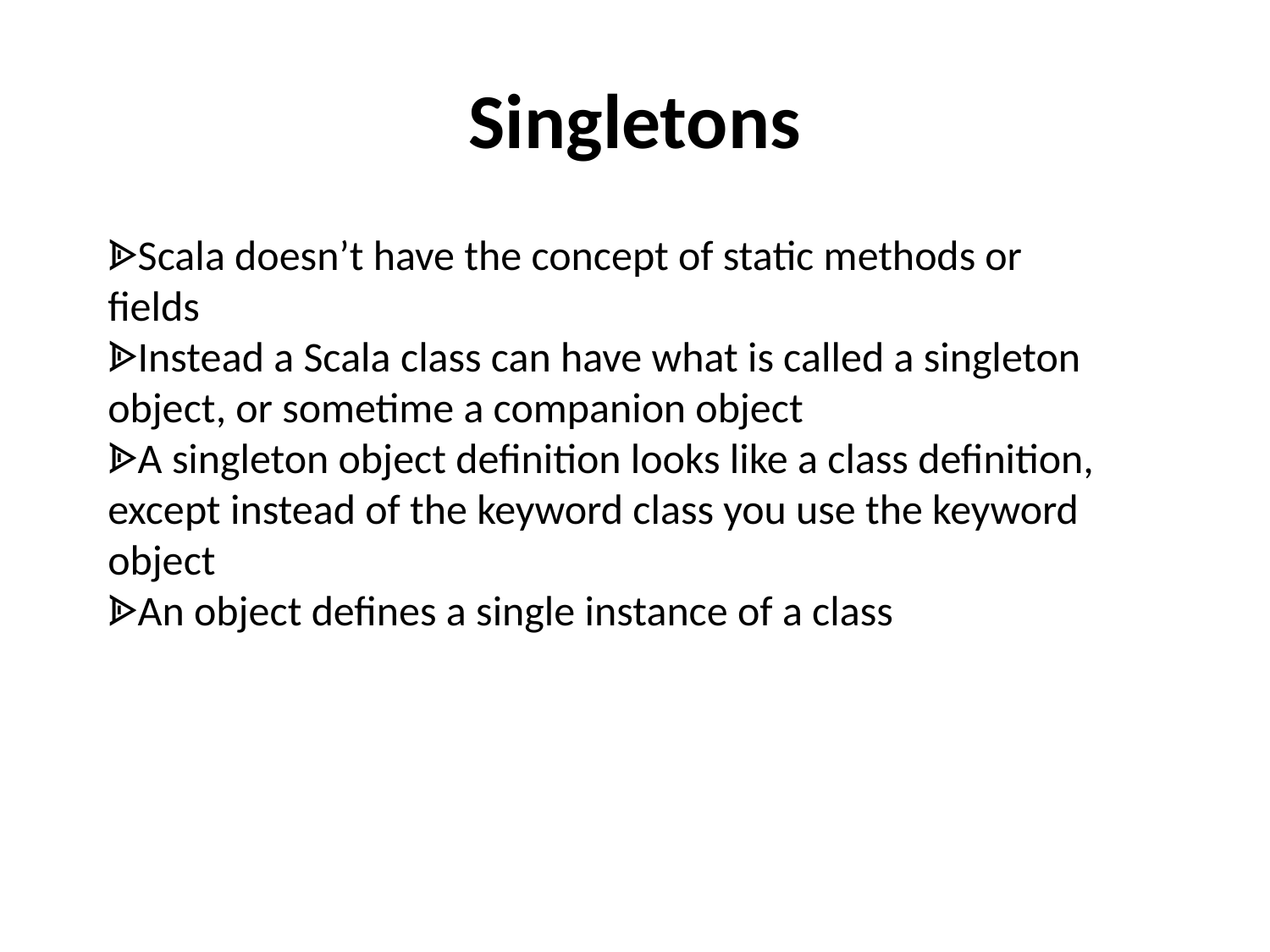

# Singletons
ᗍScala doesn’t have the concept of static methods or fields
ᗍInstead a Scala class can have what is called a singleton object, or sometime a companion object
ᗍA singleton object definition looks like a class definition, except instead of the keyword class you use the keyword object
ᗍAn object defines a single instance of a class